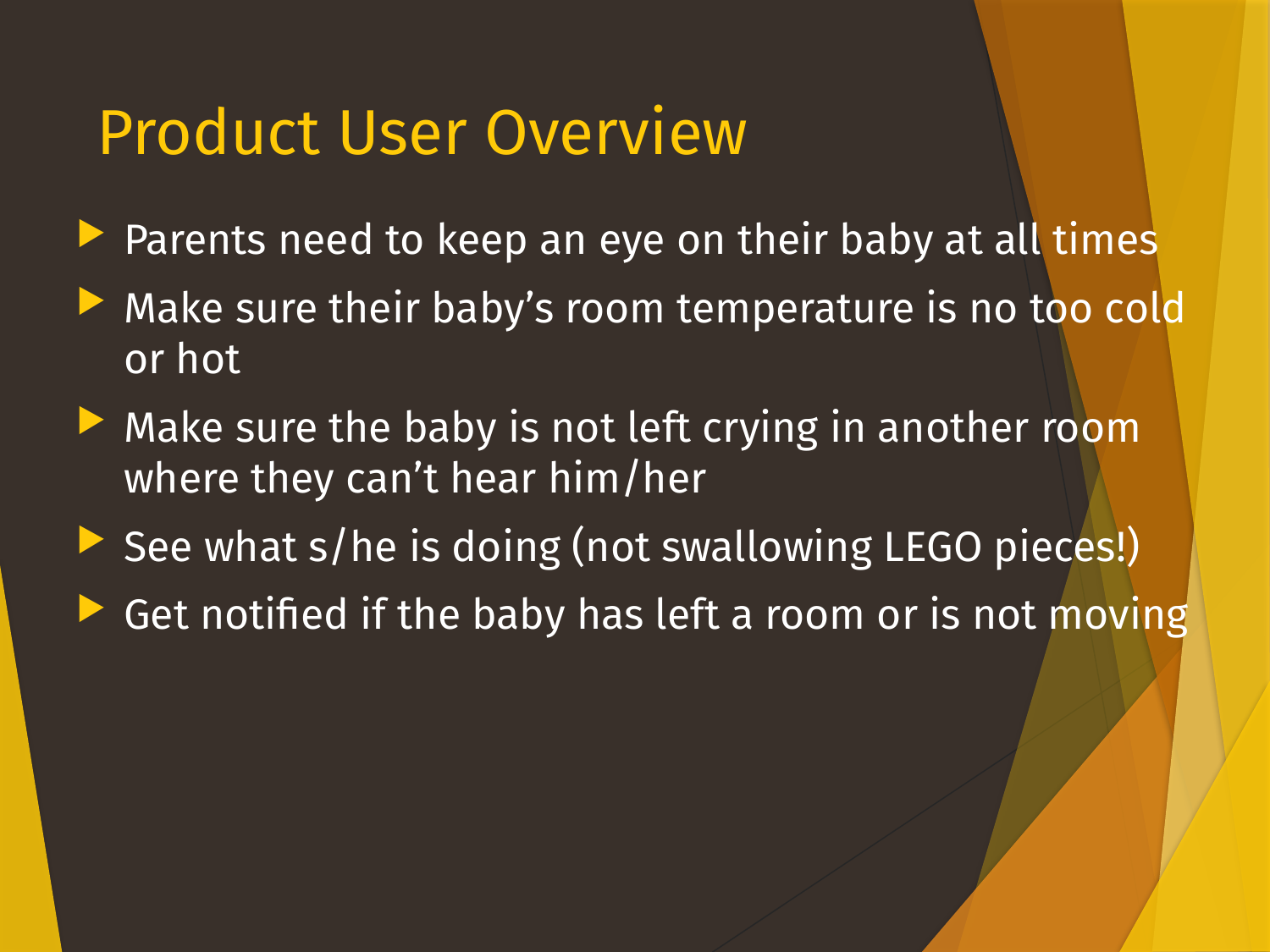

# Product User Overview
Parents need to keep an eye on their baby at all times
Make sure their baby’s room temperature is no too cold or hot
Make sure the baby is not left crying in another room where they can’t hear him/her
See what s/he is doing (not swallowing LEGO pieces!)
Get notified if the baby has left a room or is not moving